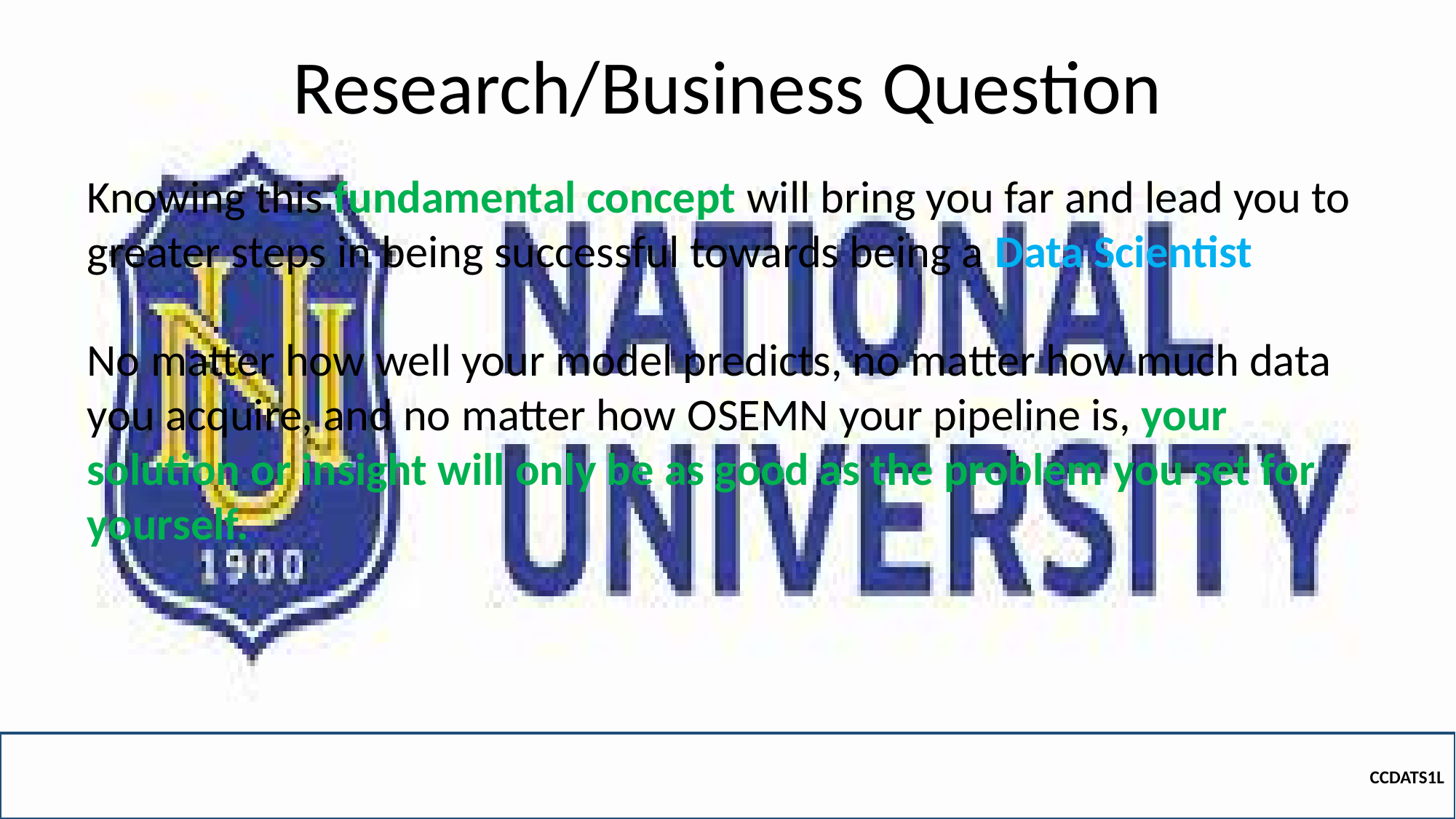

# Research/Business Question
Knowing this fundamental concept will bring you far and lead you to greater steps in being successful towards being a Data Scientist

No matter how well your model predicts, no matter how much data you acquire, and no matter how OSEMN your pipeline is, your solution or insight will only be as good as the problem you set for yourself.

CCDATS1L